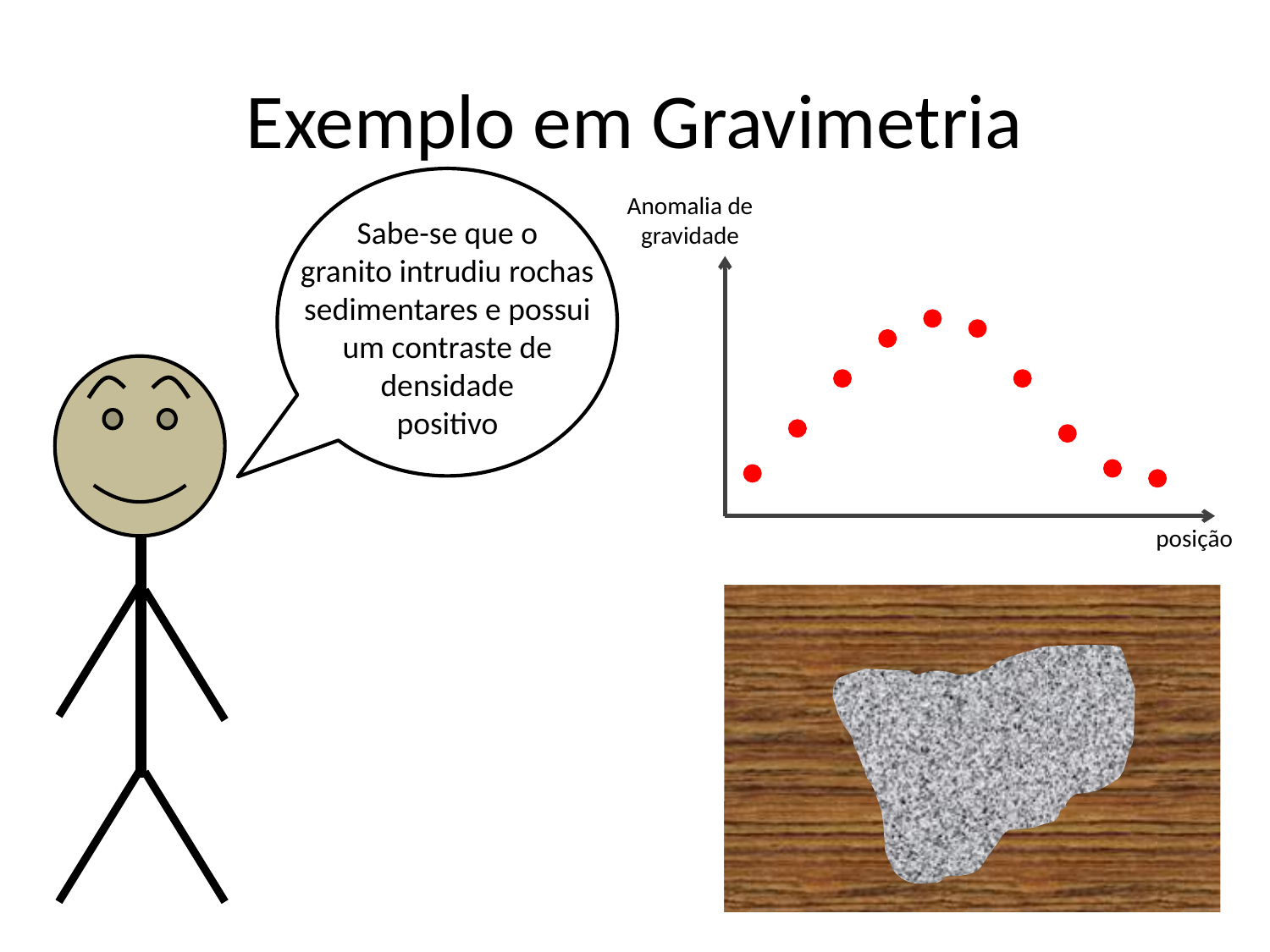

# Exemplo em Gravimetria

Anomalia de gravidade
Sabe-se que o
granito intrudiu rochas sedimentares e possui um contraste de densidade
positivo

posição